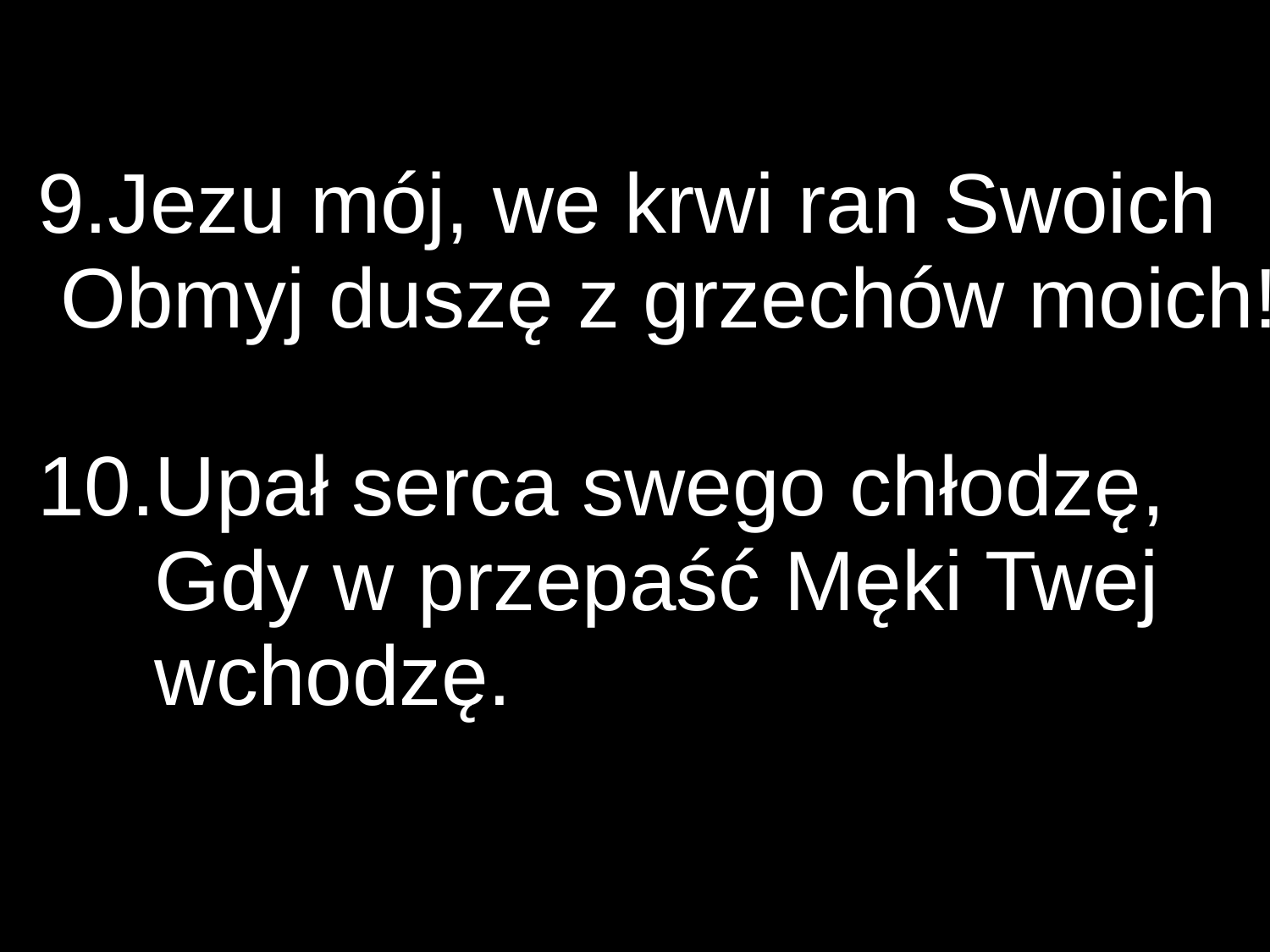

9.Jezu mój, we krwi ran Swoich
 Obmyj duszę z grzechów moich!
10.Upał serca swego chłodzę,
     Gdy w przepaść Męki Twej
     wchodzę.